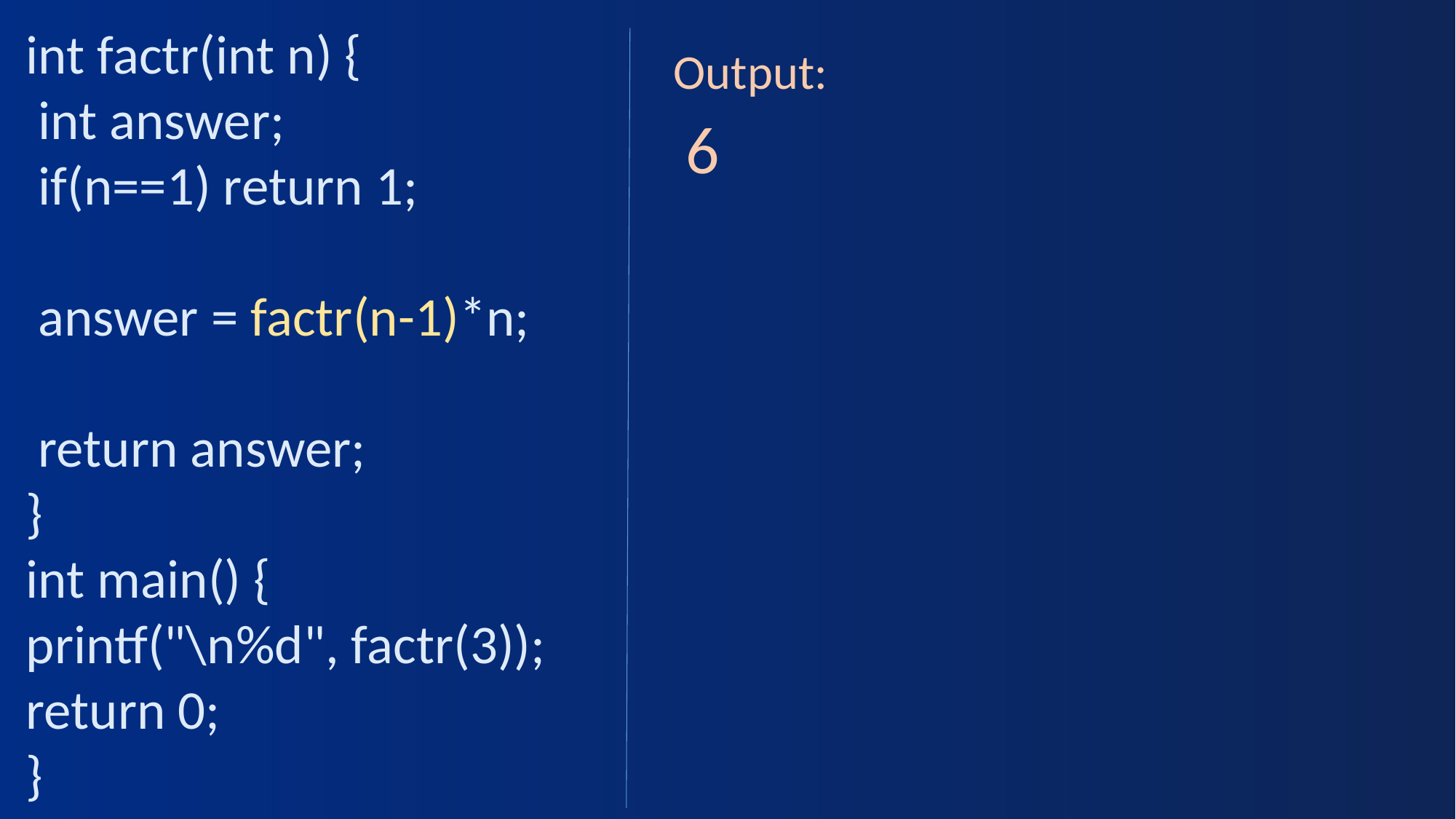

int factr(int n) {
 int answer;
 if(n==1) return 1;

 answer = factr(n-1)*n;

 return answer;
}
int main() {
printf("\n%d", factr(3));
return 0;
}
Output:
6